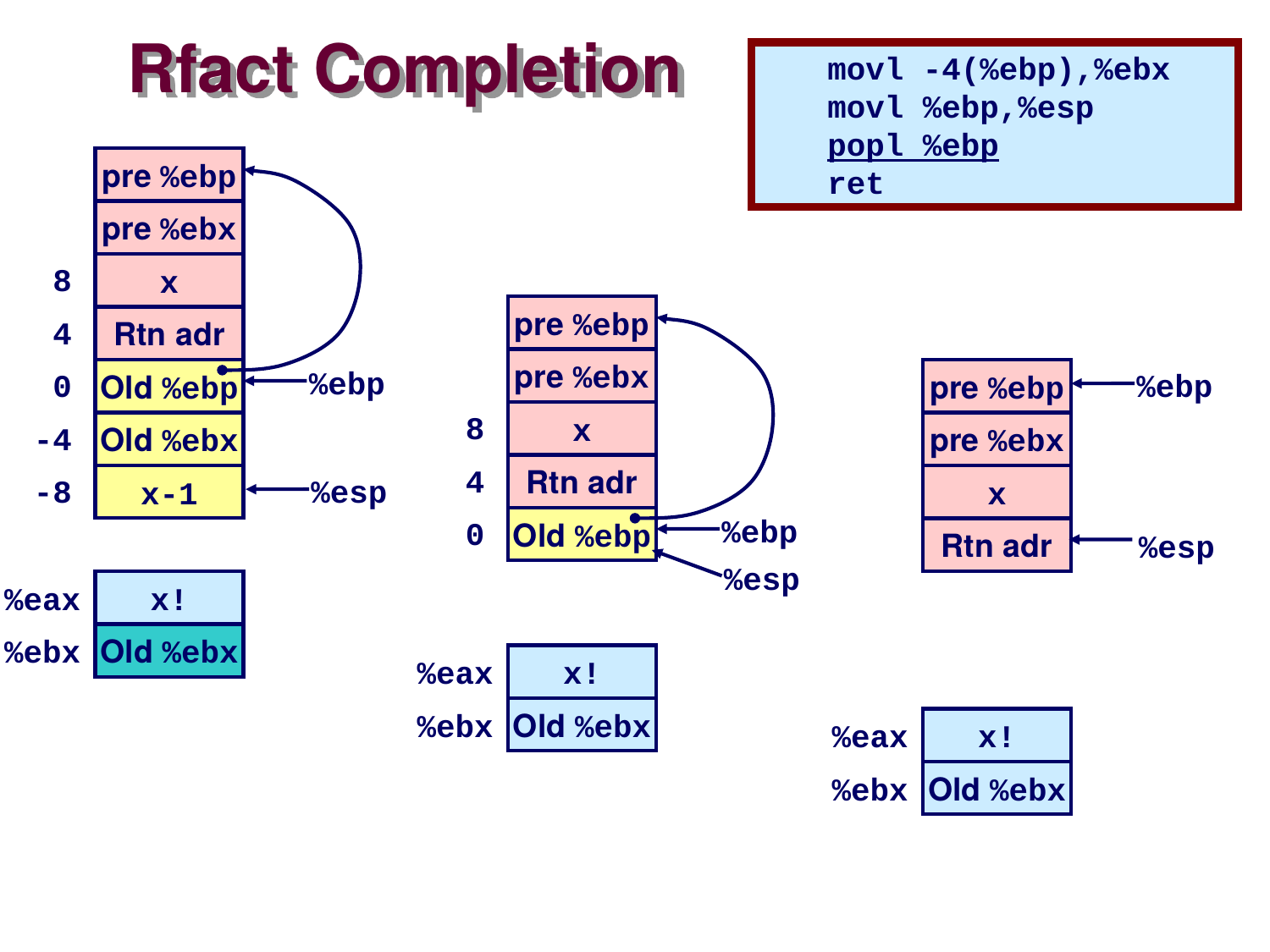

# Rfact Completion
	movl -4(%ebp),%ebx
	movl %ebp,%esp
	popl %ebp
	ret
	movl -4(%ebp),%ebx
	movl %ebp,%esp
	popl %ebp
	ret
	movl -4(%ebp),%ebx
	movl %ebp,%esp
	popl %ebp
	ret
pre %ebp

pre %ebx
 8
x
pre %ebp

pre %ebx
 8
x
 4
Rtn adr
%ebp
 0
Old %ebp

%esp
%eax
x!
%ebx
Old %ebx
 4
Rtn adr
%ebp
 0
Old %ebp
pre %ebp
%ebp

pre %ebx
x
Rtn adr
%esp

%eax
x!
%ebx
Old %ebx

-4
Old %ebx
-8
x-1
%esp

%eax
x!
%ebx
x
Old %ebx